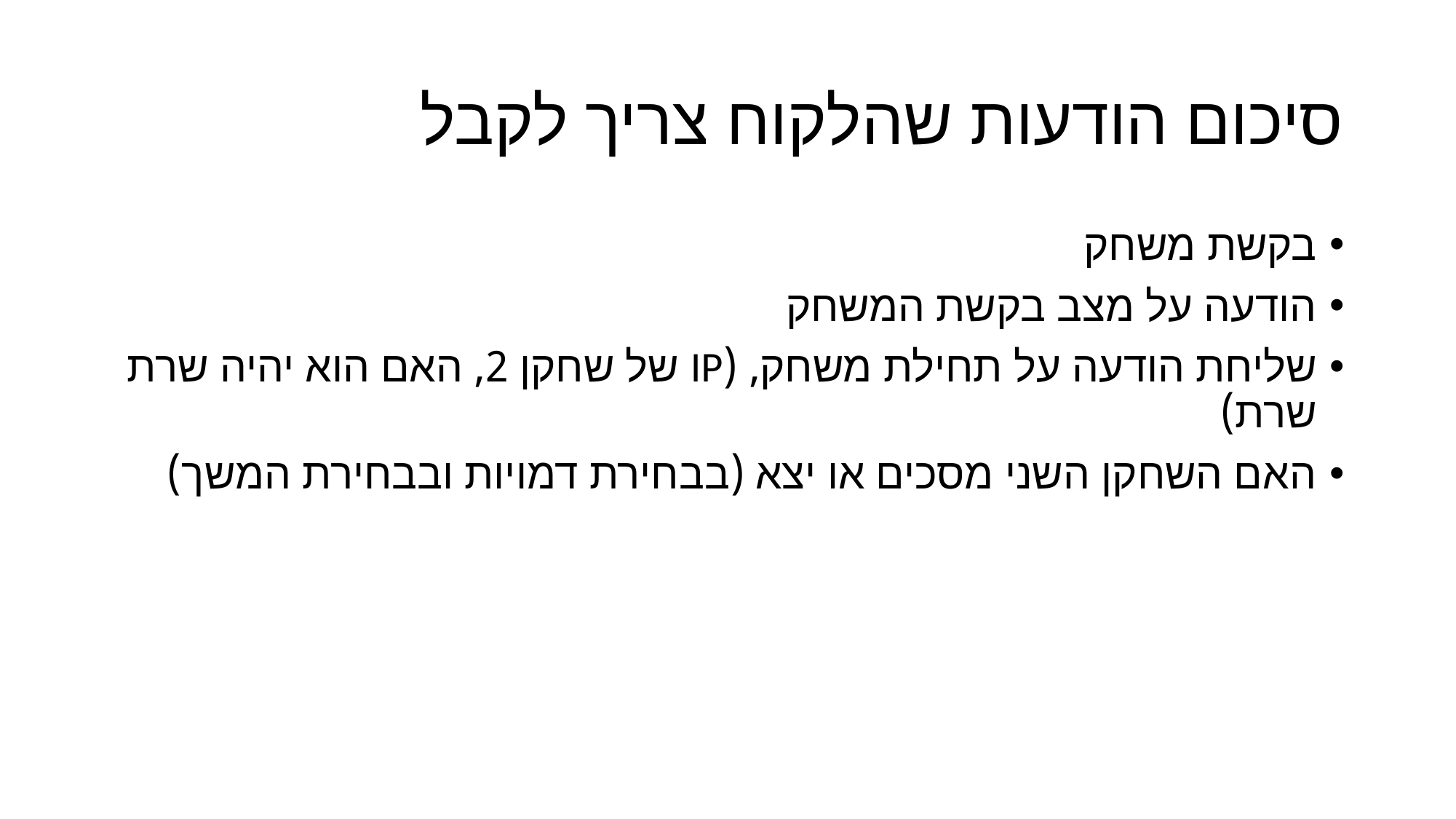

# סיכום הודעות שהלקוח צריך לקבל
בקשת משחק
הודעה על מצב בקשת המשחק
שליחת הודעה על תחילת משחק, (IP של שחקן 2, האם הוא יהיה שרת שרת)
האם השחקן השני מסכים או יצא (בבחירת דמויות ובבחירת המשך)